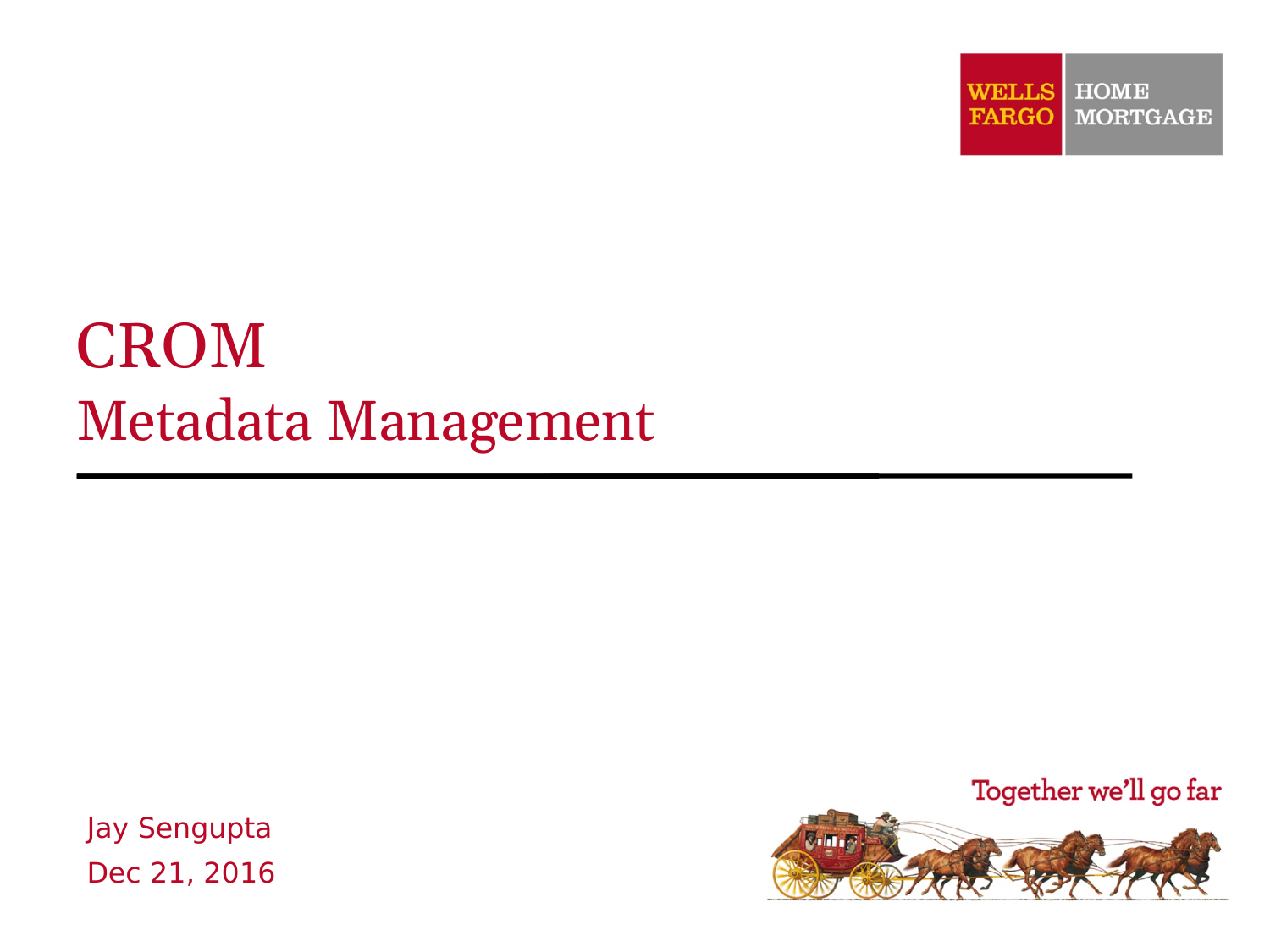

# CROM Metadata Management
Jay Sengupta
Dec 21, 2016